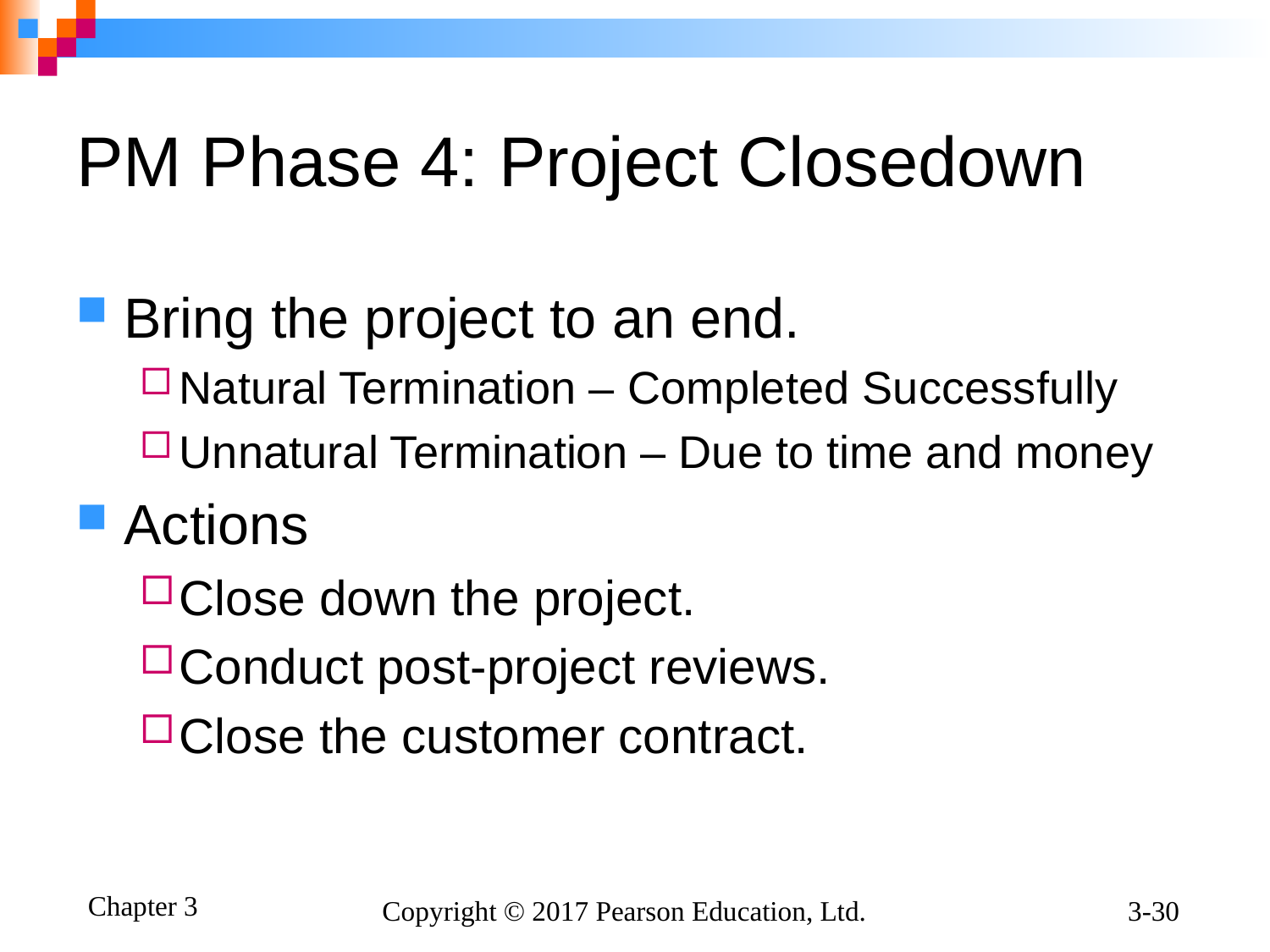

# PM Phase 4: Project Closedown
Bring the project to an end.
Natural Termination – Completed Successfully
Unnatural Termination – Due to time and money
Actions
Close down the project.
Conduct post-project reviews.
Close the customer contract.